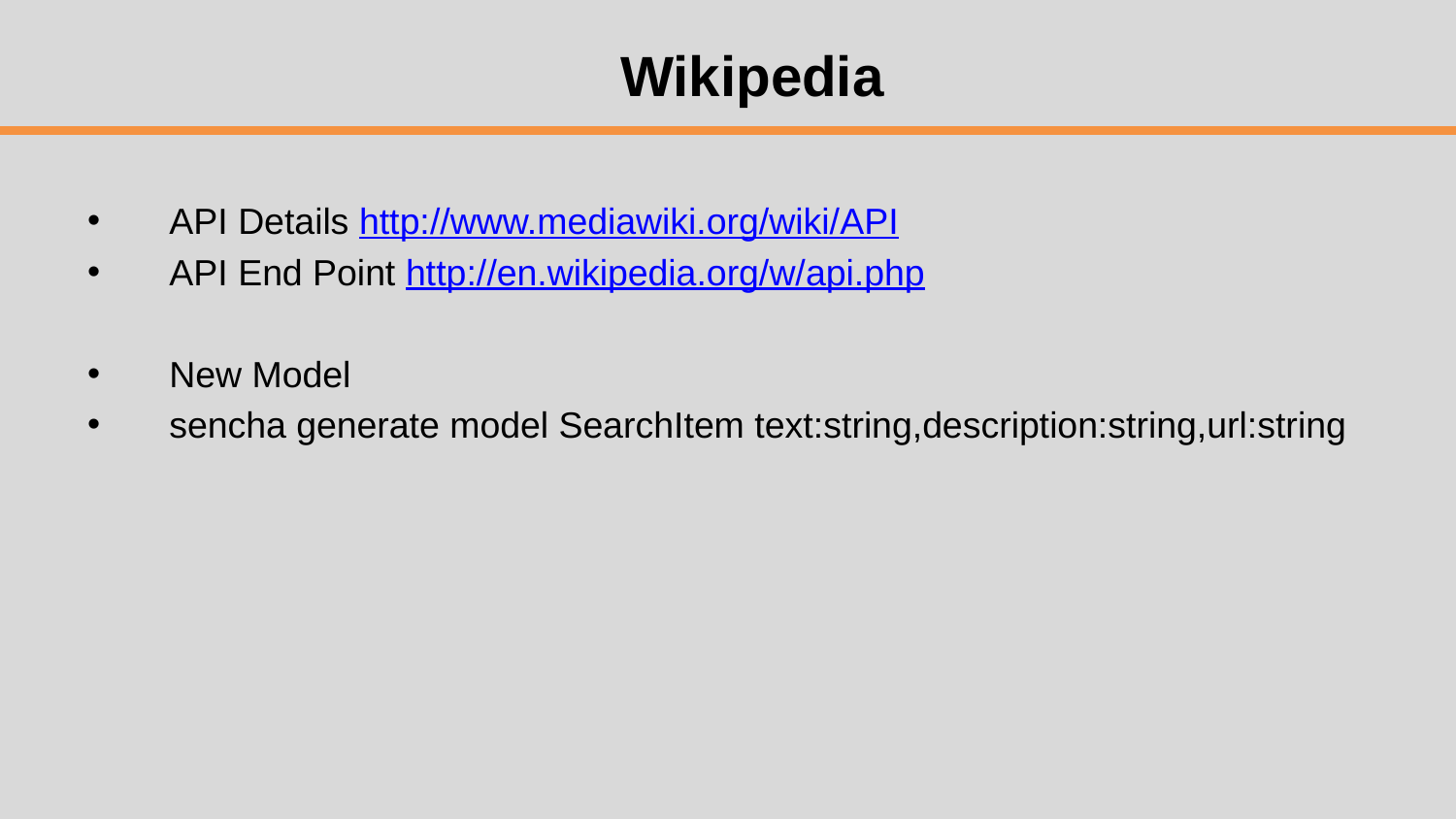

# Wikipedia
API Details http://www.mediawiki.org/wiki/API
API End Point http://en.wikipedia.org/w/api.php

New Model
sencha generate model SearchItem text:string,description:string,url:string